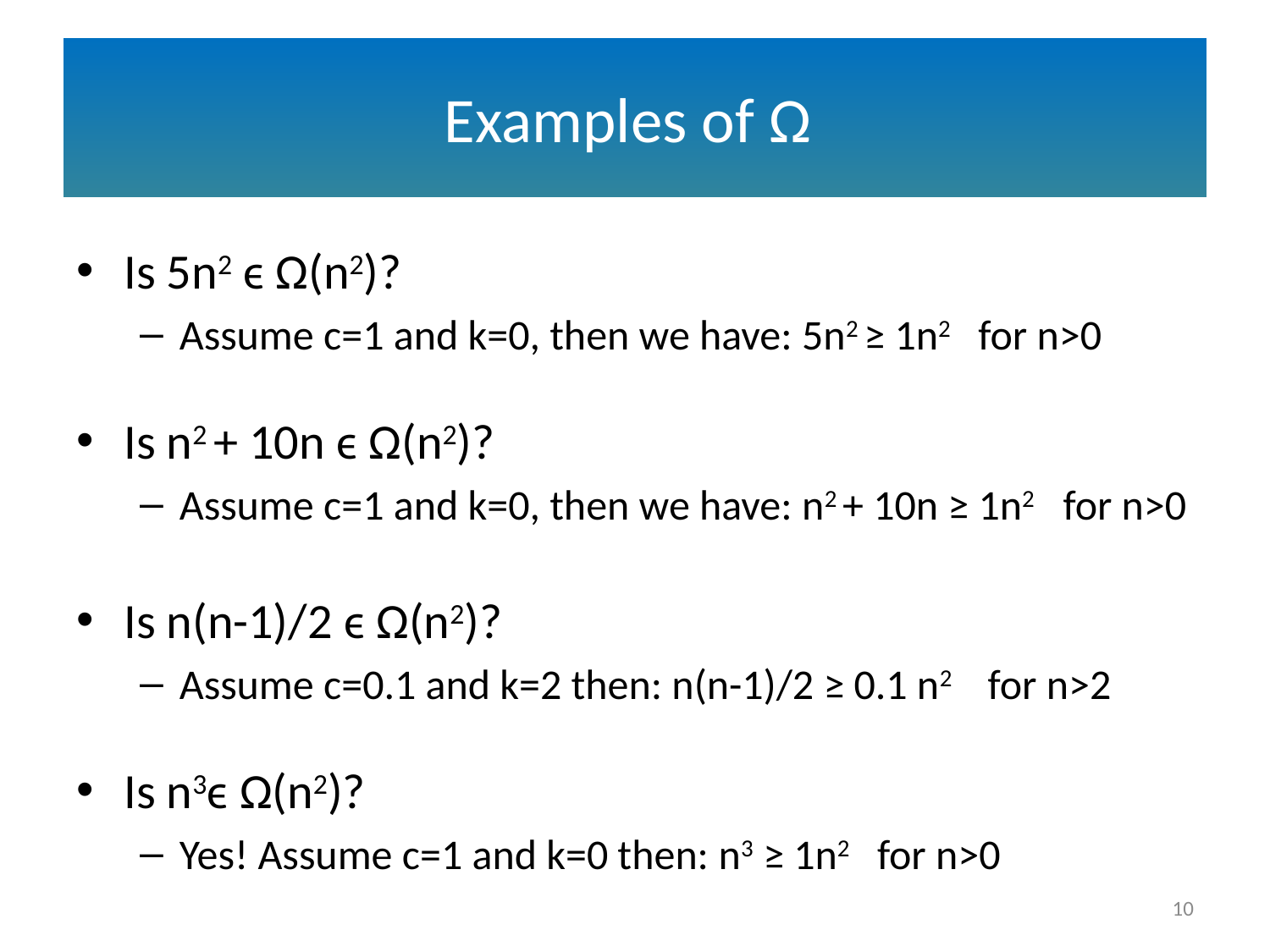

# Examples of Ω
Is 5n2 ϵ Ω(n2)?
Assume c=1 and k=0, then we have: 5n2 ≥ 1n2     for n>0
Is n2 + 10n ϵ Ω(n2)?
Assume c=1 and k=0, then we have: n2 + 10n ≥ 1n2   for n>0
Is n(n-1)/2 ϵ Ω(n2)?
Assume c=0.1 and k=2 then: n(n-1)/2 ≥ 0.1 n2     for n>2
Is n3ϵ Ω(n2)?
Yes! Assume c=1 and k=0 then: n3 ≥ 1n2     for n>0

10